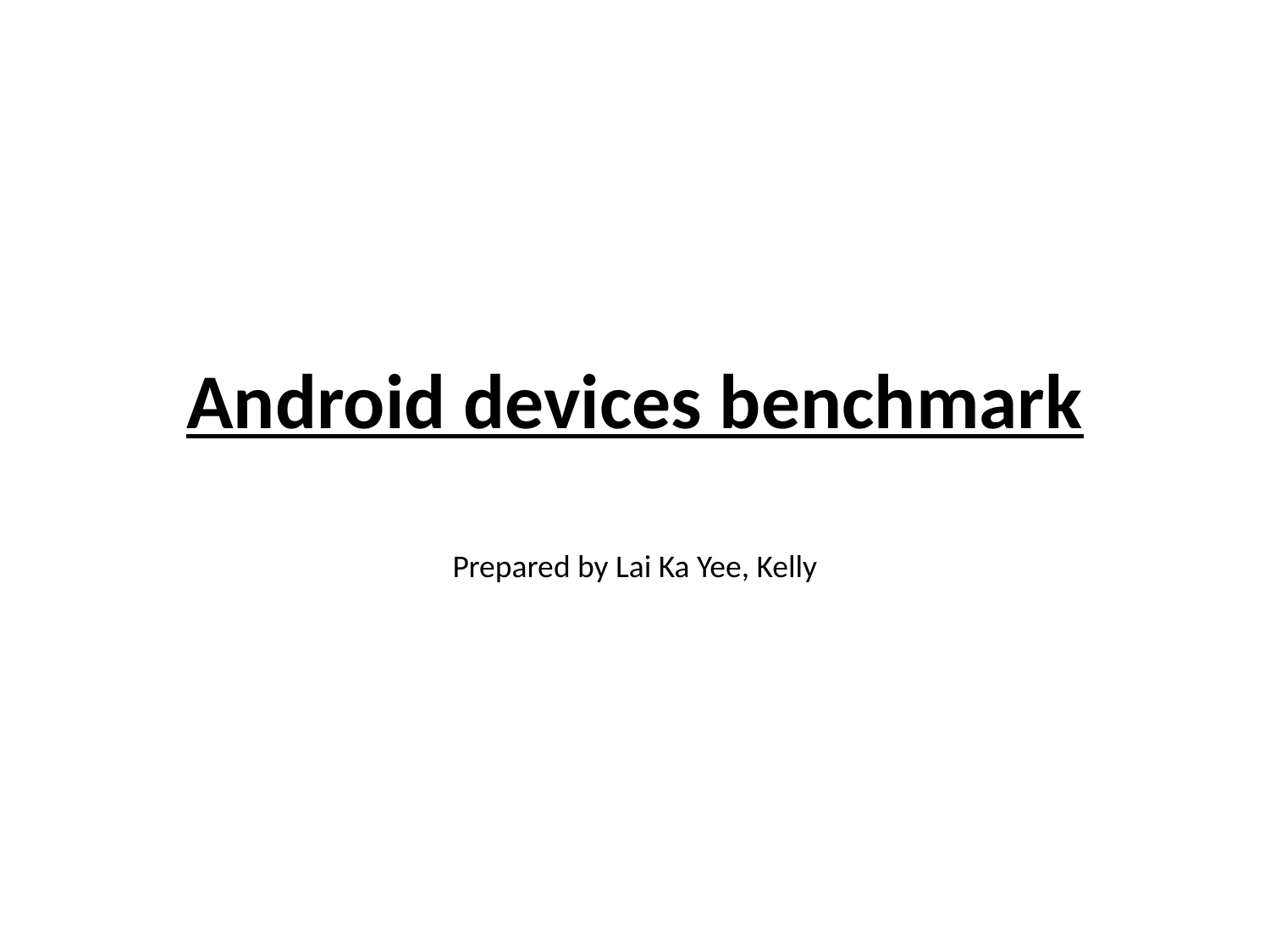

# Android devices benchmark
Prepared by Lai Ka Yee, Kelly